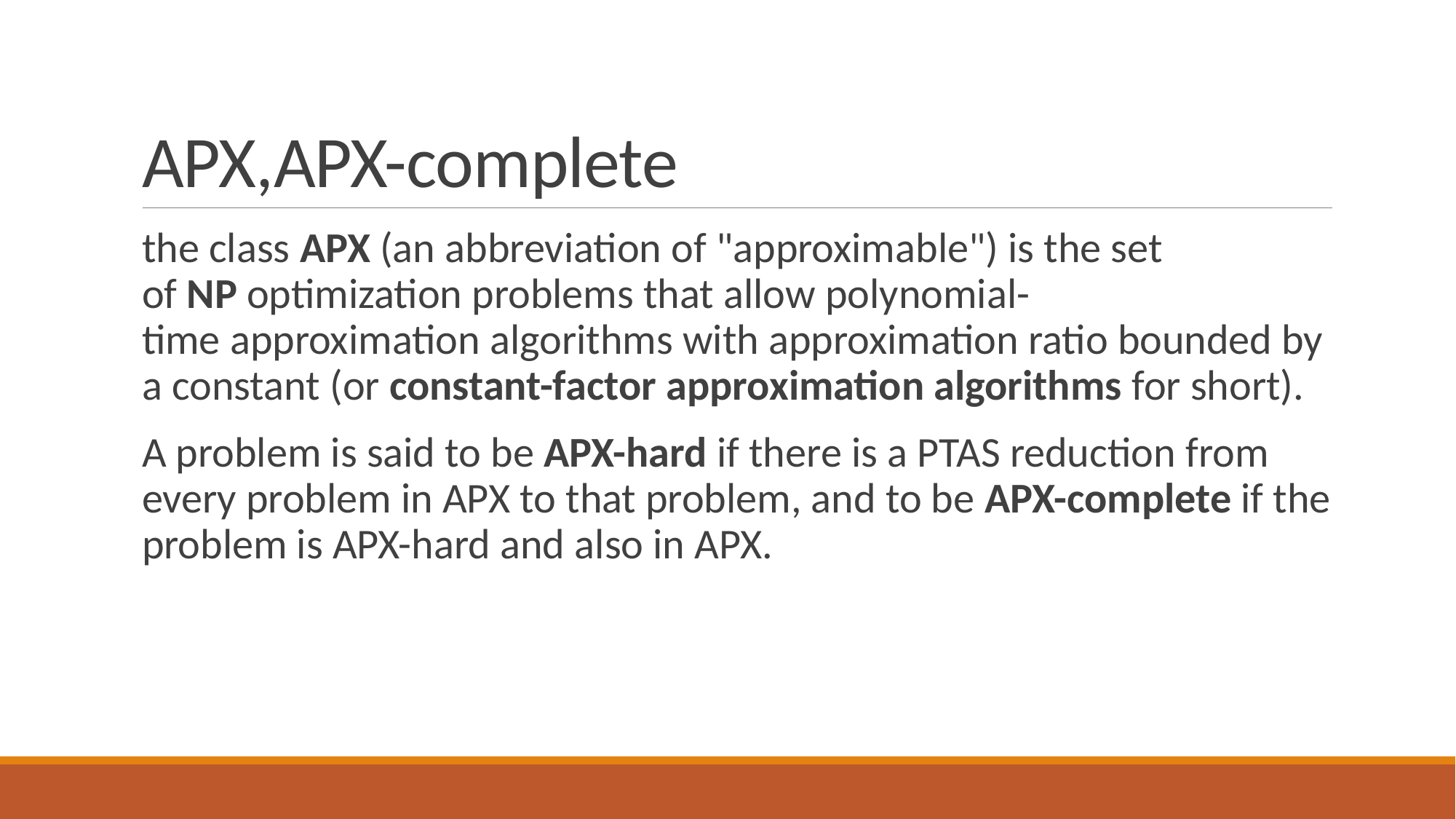

# APX,APX-complete
the class APX (an abbreviation of "approximable") is the set of NP optimization problems that allow polynomial-time approximation algorithms with approximation ratio bounded by a constant (or constant-factor approximation algorithms for short).
A problem is said to be APX-hard if there is a PTAS reduction from every problem in APX to that problem, and to be APX-complete if the problem is APX-hard and also in APX.